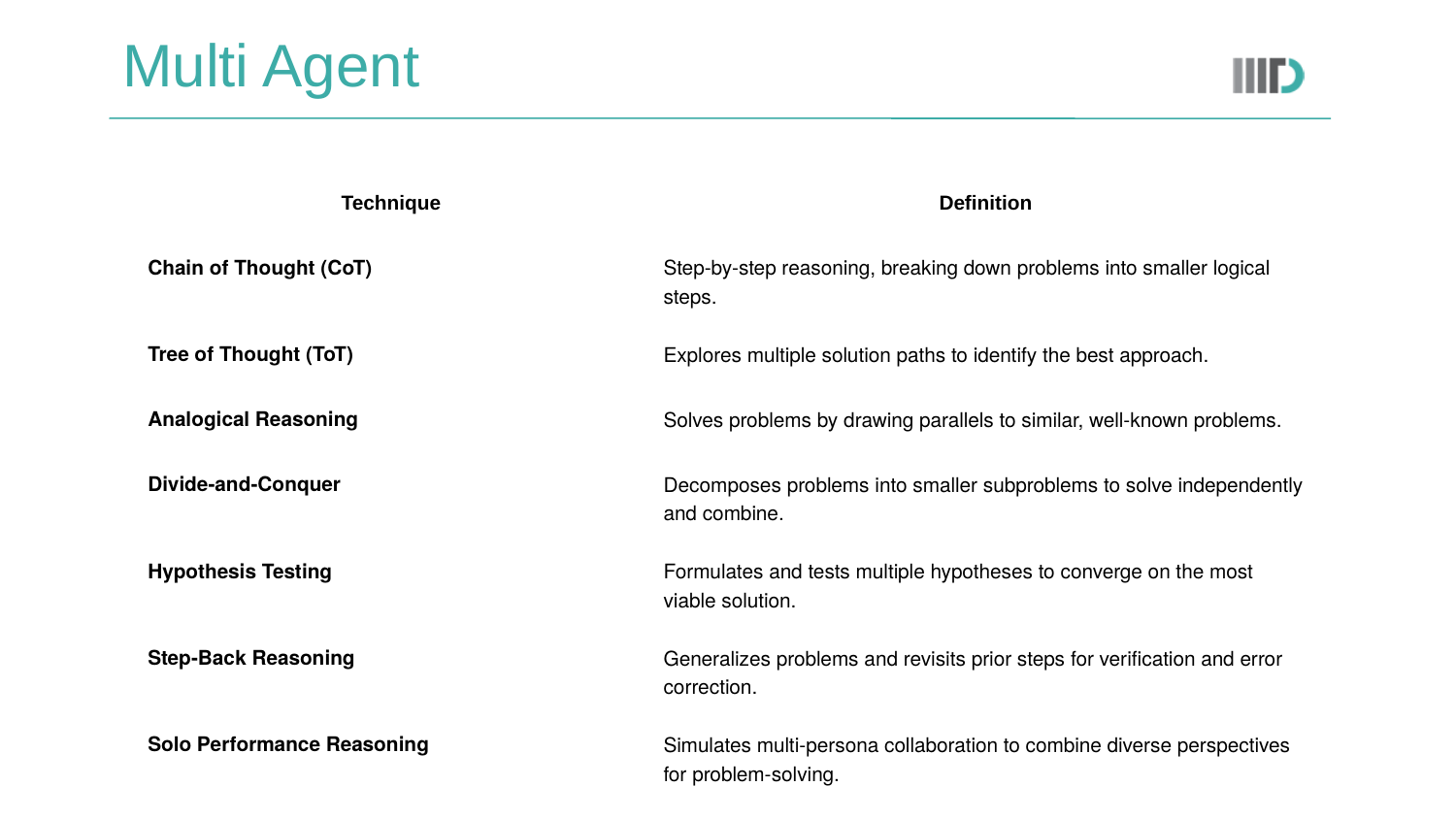

# Multi Agent
| Technique | Definition |
| --- | --- |
| Chain of Thought (CoT) | Step-by-step reasoning, breaking down problems into smaller logical steps. |
| Tree of Thought (ToT) | Explores multiple solution paths to identify the best approach. |
| Analogical Reasoning | Solves problems by drawing parallels to similar, well-known problems. |
| Divide-and-Conquer | Decomposes problems into smaller subproblems to solve independently and combine. |
| Hypothesis Testing | Formulates and tests multiple hypotheses to converge on the most viable solution. |
| Step-Back Reasoning | Generalizes problems and revisits prior steps for verification and error correction. |
| Solo Performance Reasoning | Simulates multi-persona collaboration to combine diverse perspectives for problem-solving. |